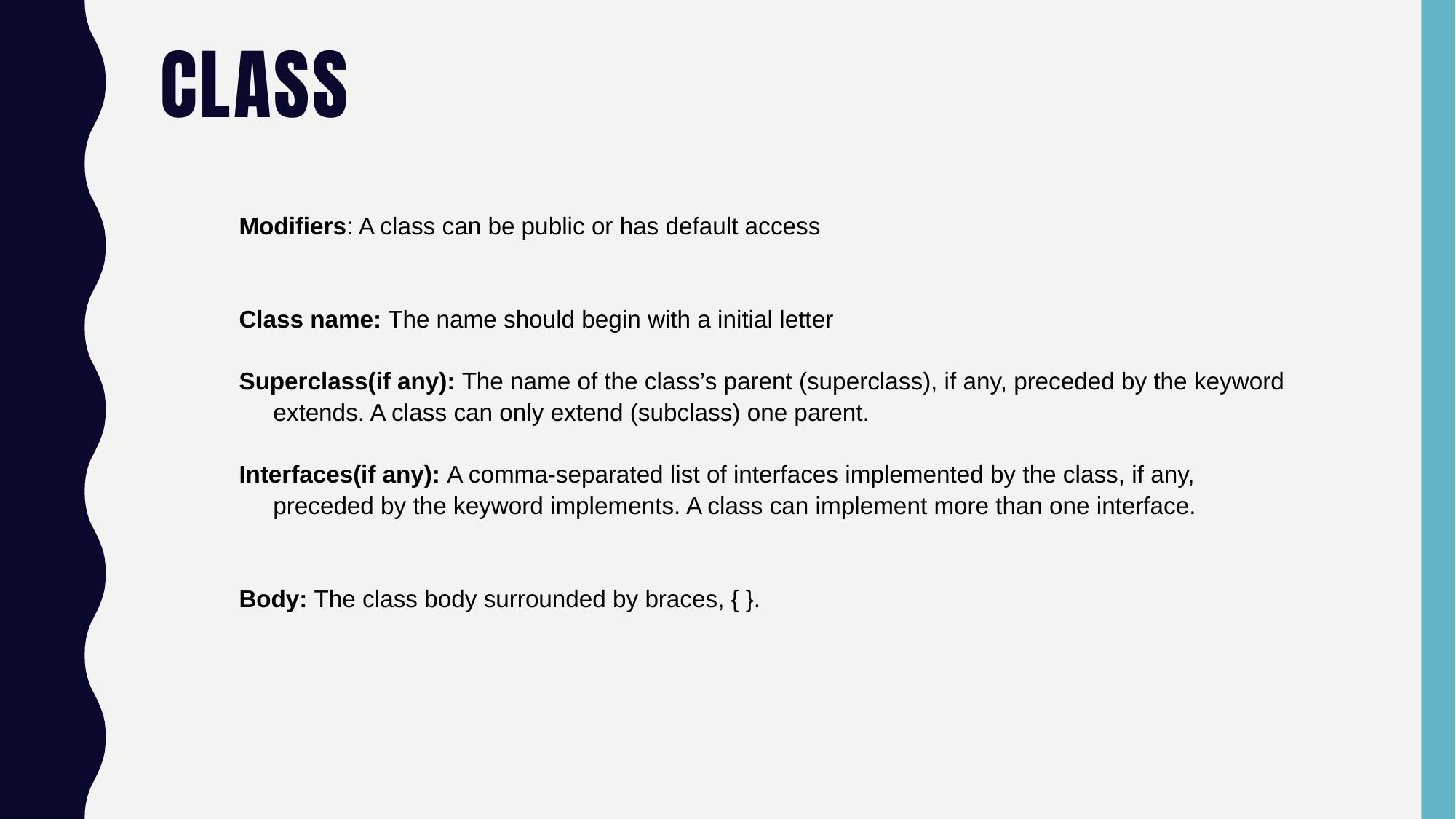

# class
Modifiers: A class can be public or has default access

Class name: The name should begin with a initial letter

Superclass(if any): The name of the class’s parent (superclass), if any, preceded by the keyword extends. A class can only extend (subclass) one parent.

Interfaces(if any): A comma-separated list of interfaces implemented by the class, if any, preceded by the keyword implements. A class can implement more than one interface.

Body: The class body surrounded by braces, { }.